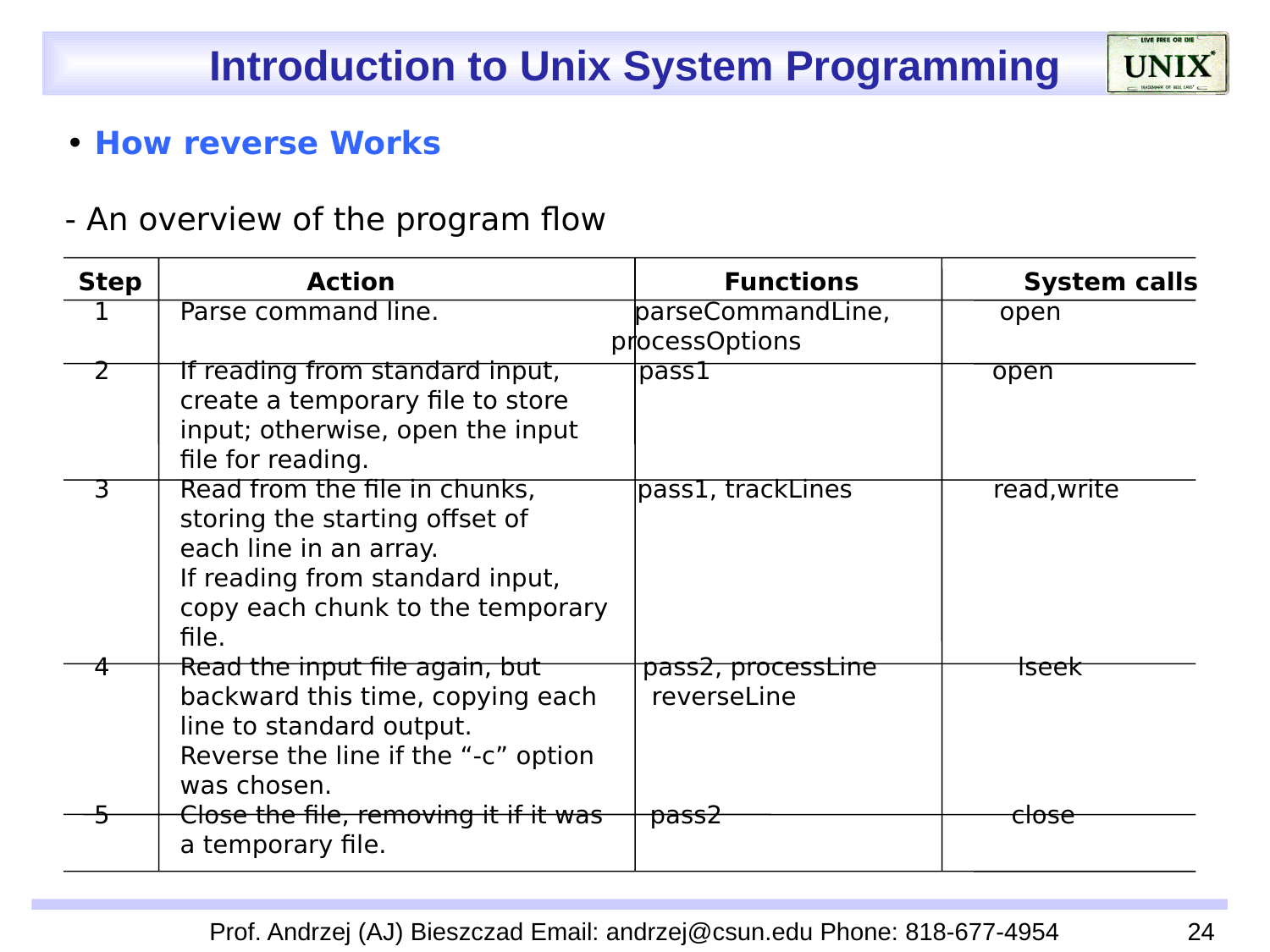

• How reverse Works

 - An overview of the program flow

   Step                   Action                                      Functions                   System calls
     1         Parse command line.                         parseCommandLine,              open
                                                                       processOptions
     2         If reading from standard input,          pass1                                    open
                create a temporary file to store
                input; otherwise, open the input
                file for reading.
     3         Read from the file in chunks,             pass1, trackLines                  read,write
                storing the starting offset of
                each line in an array.
                If reading from standard input,
                copy each chunk to the temporary
                file.
     4         Read the input file again, but             pass2, processLine                  lseek
                backward this time, copying each       reverseLine
                line to standard output.
                Reverse the line if the “-c” option
                was chosen.
     5         Close the file, removing it if it was      pass2                                     close
                a temporary file.

Prof. Andrzej (AJ) Bieszczad Email: andrzej@csun.edu Phone: 818-677-4954
24